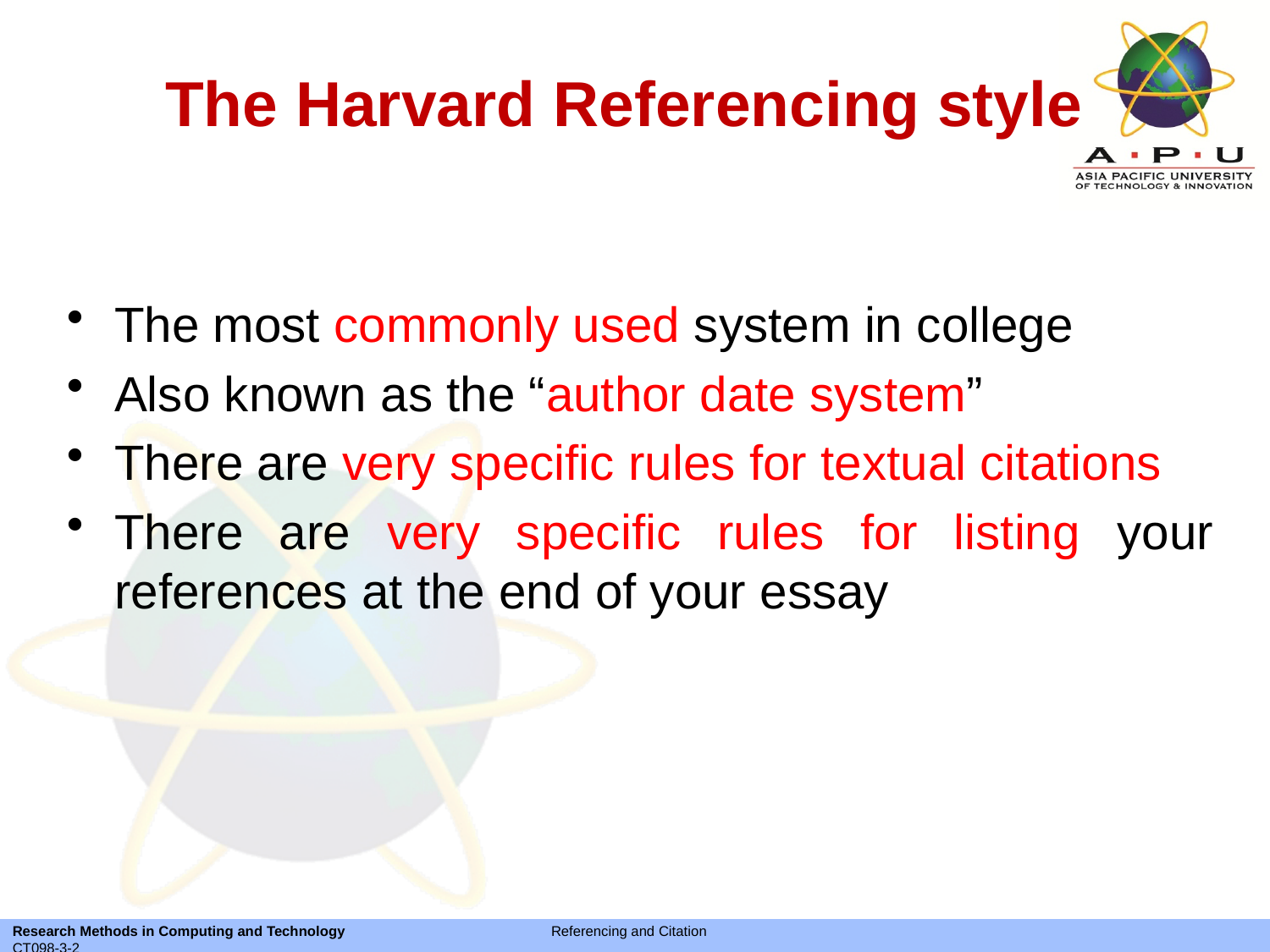

# The Harvard Referencing style
The most commonly used system in college
Also known as the “author date system”
There are very specific rules for textual citations
There are very specific rules for listing your references at the end of your essay